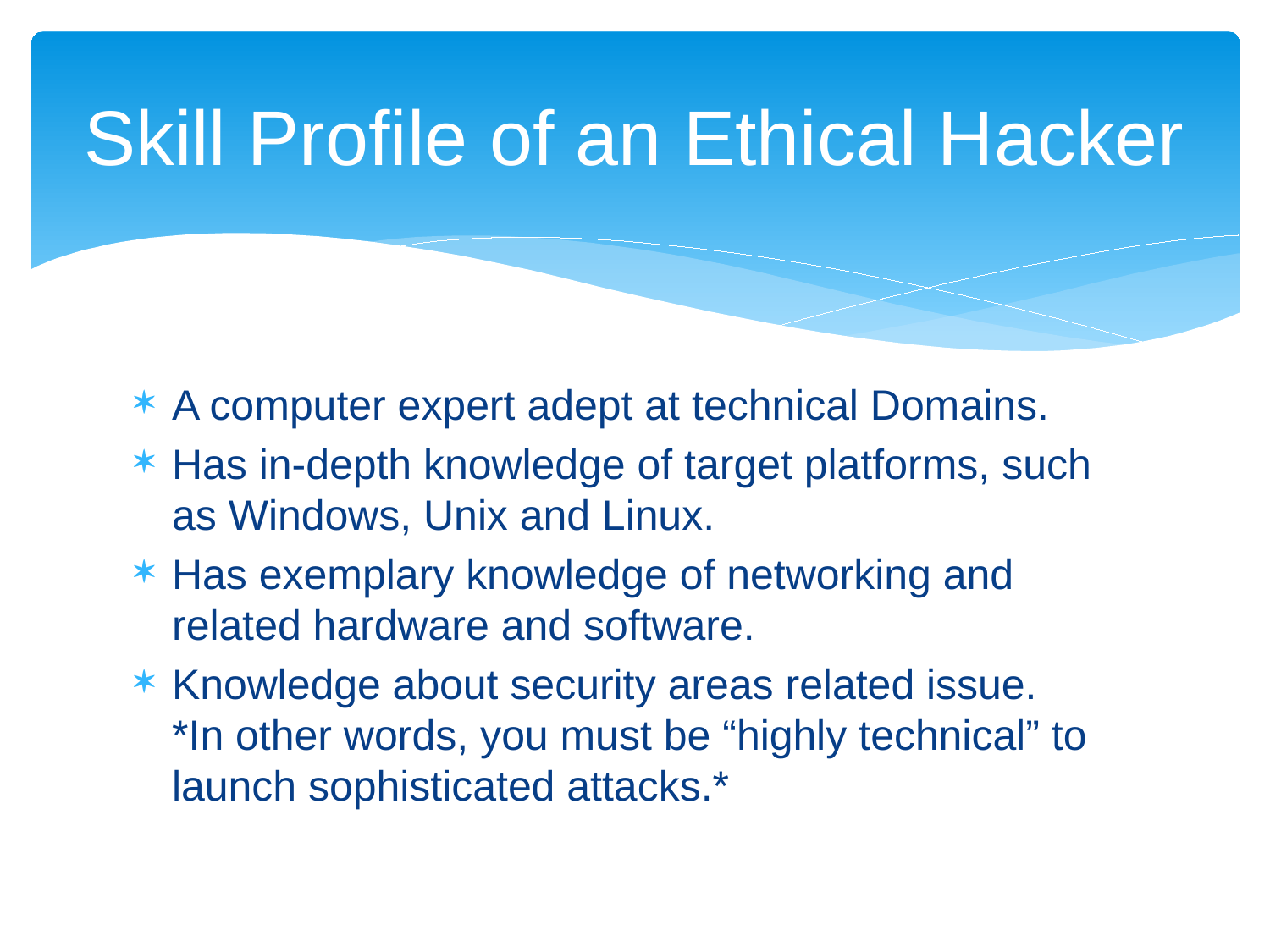

# Skill Profile of an Ethical Hacker
A computer expert adept at technical Domains.
Has in-depth knowledge of target platforms, such as Windows, Unix and Linux.
Has exemplary knowledge of networking and related hardware and software.
Knowledge about security areas related issue.
*In other words, you must be “highly technical” to launch sophisticated attacks.*